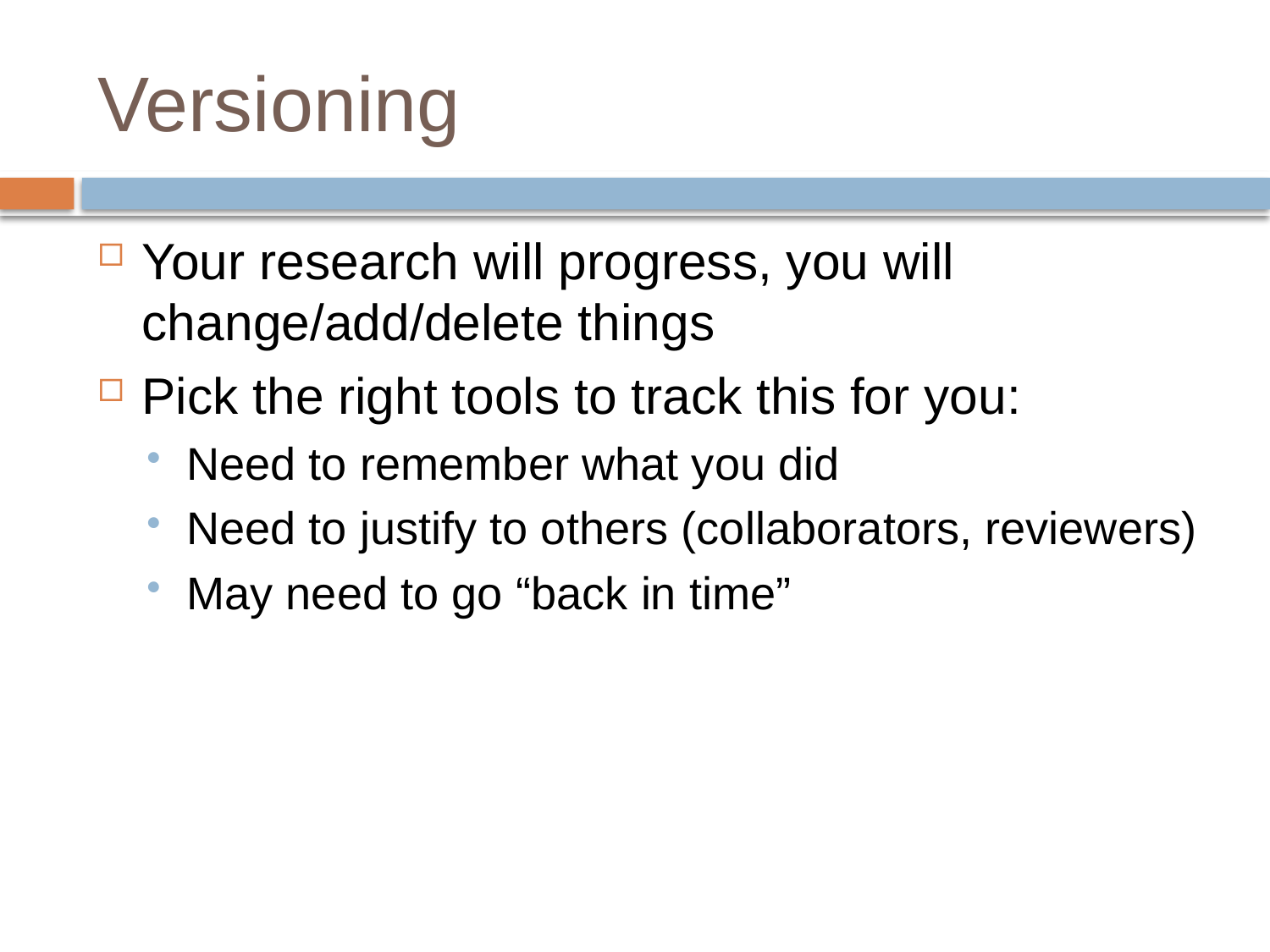

# Versioning
Your research will progress, you will change/add/delete things
Pick the right tools to track this for you:
Need to remember what you did
Need to justify to others (collaborators, reviewers)
May need to go “back in time”